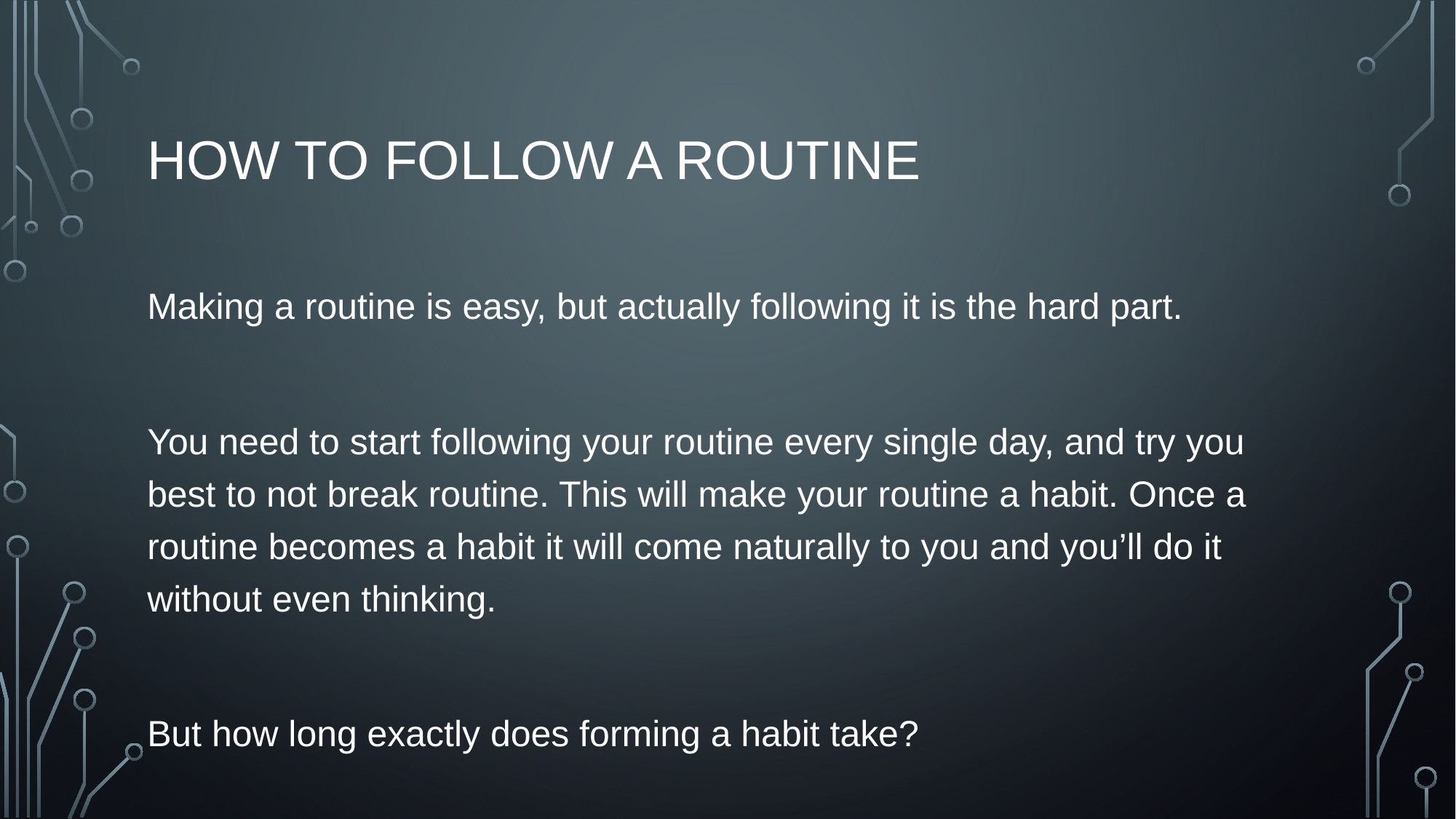

# How to follow a routine
Making a routine is easy, but actually following it is the hard part.

You need to start following your routine every single day, and try you best to not break routine. This will make your routine a habit. Once a routine becomes a habit it will come naturally to you and you’ll do it without even thinking.

But how long exactly does forming a habit take?